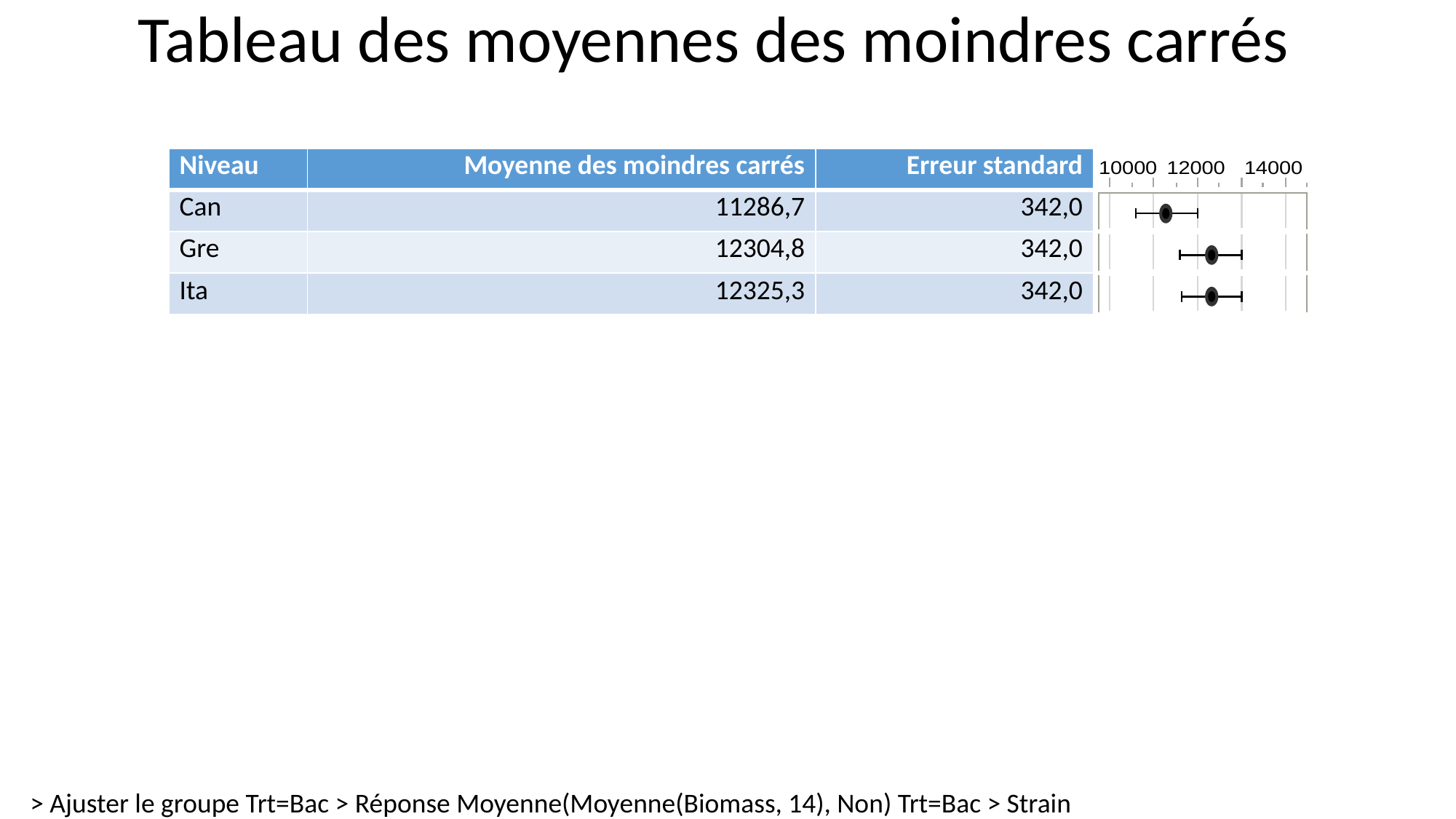

# Tableau des moyennes des moindres carrés
| Niveau | Moyenne des moindres carrés | Erreur standard |  |
| --- | --- | --- | --- |
| Can | 11286,7 | 342,0 |  |
| Gre | 12304,8 | 342,0 |  |
| Ita | 12325,3 | 342,0 |  |
> Ajuster le groupe Trt=Bac > Réponse Moyenne(Moyenne(Biomass, 14), Non) Trt=Bac > Strain